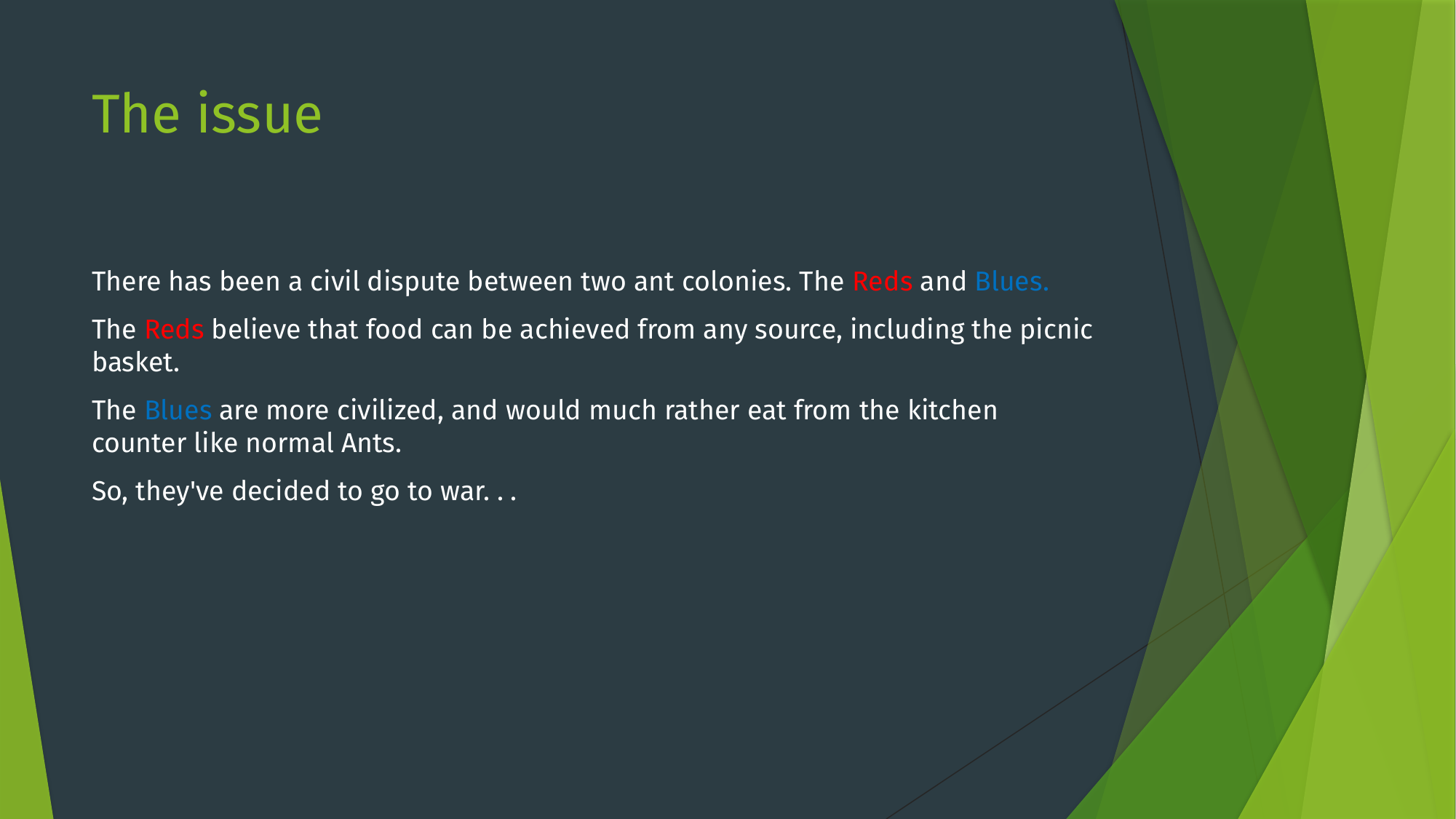

# The issue
There has been a civil dispute between two ant colonies. The Reds and Blues.
The Reds believe that food can be achieved from any source, including the picnic basket.
The Blues are more civilized, and would much rather eat from the kitchen counter like normal Ants.
So, they've decided to go to war. . .